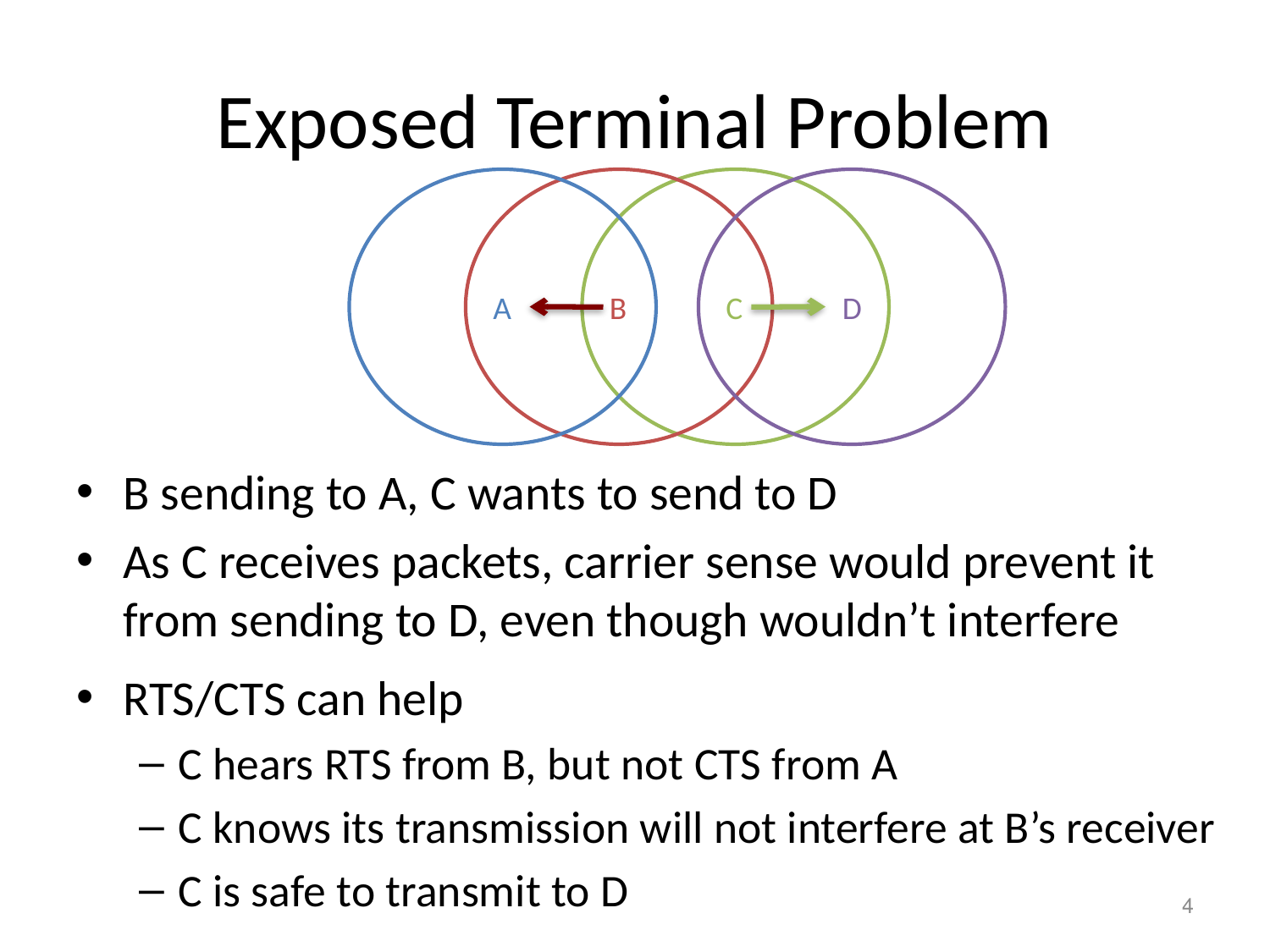

# Exposed Terminal Problem
            A
            B
            C
            D
B sending to A, C wants to send to D
As C receives packets, carrier sense would prevent it from sending to D, even though wouldn’t interfere
RTS/CTS can help
C hears RTS from B, but not CTS from A
C knows its transmission will not interfere at B’s receiver
C is safe to transmit to D
4